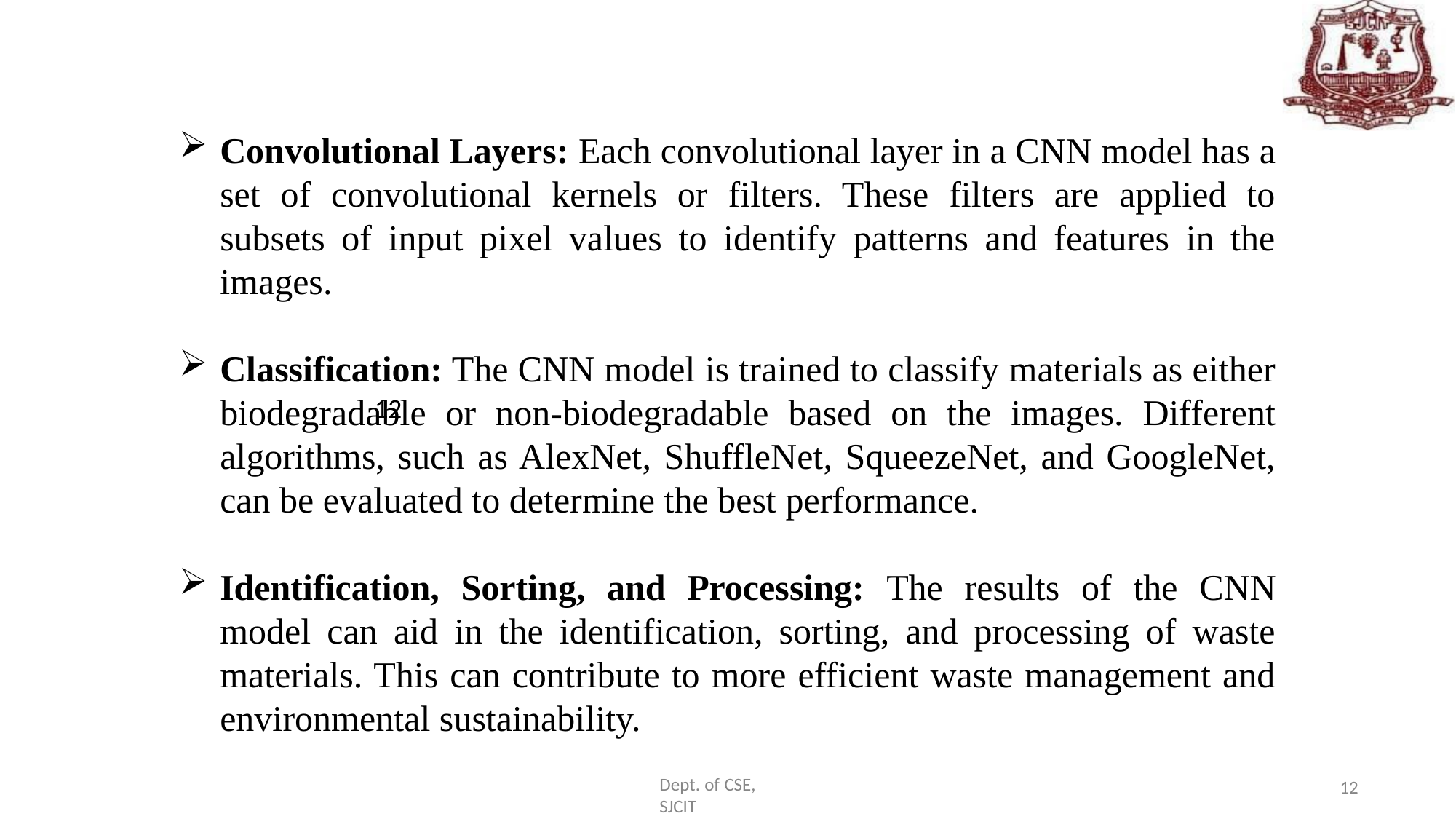

Convolutional Layers: Each convolutional layer in a CNN model has a set of convolutional kernels or filters. These filters are applied to subsets of input pixel values to identify patterns and features in the images.

Classification: The CNN model is trained to classify materials as either biodegradable or non-biodegradable based on the images. Different algorithms, such as AlexNet, ShuffleNet, SqueezeNet, and GoogleNet, can be evaluated to determine the best performance.

Identification, Sorting, and Processing: The results of the CNN model can aid in the identification, sorting, and processing of waste materials. This can contribute to more efficient waste management and environmental sustainability.
12
Dept. of CSE, SJCIT
12